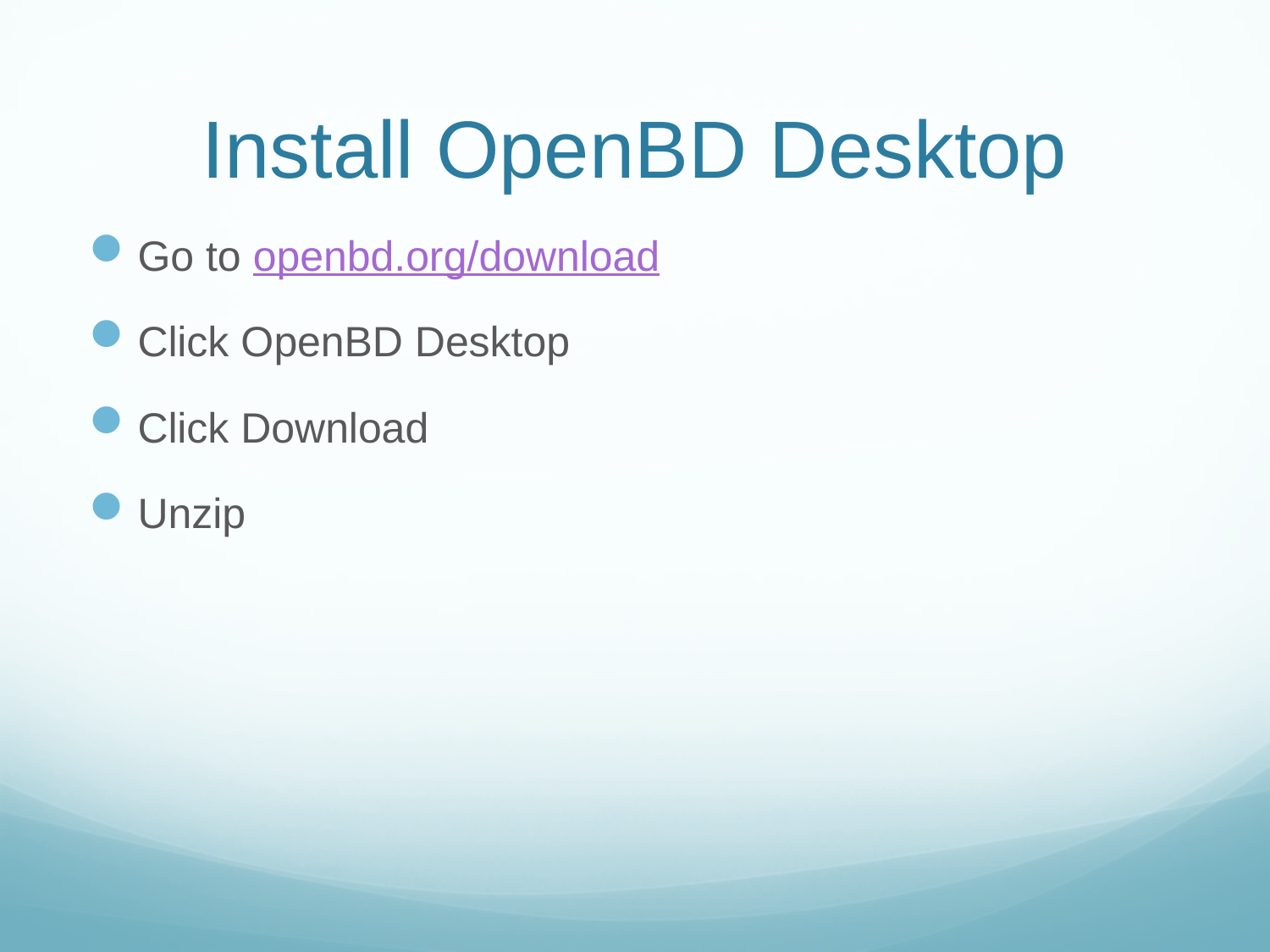

# Install OpenBD Desktop
Go to openbd.org/download
Click OpenBD Desktop
Click Download
Unzip